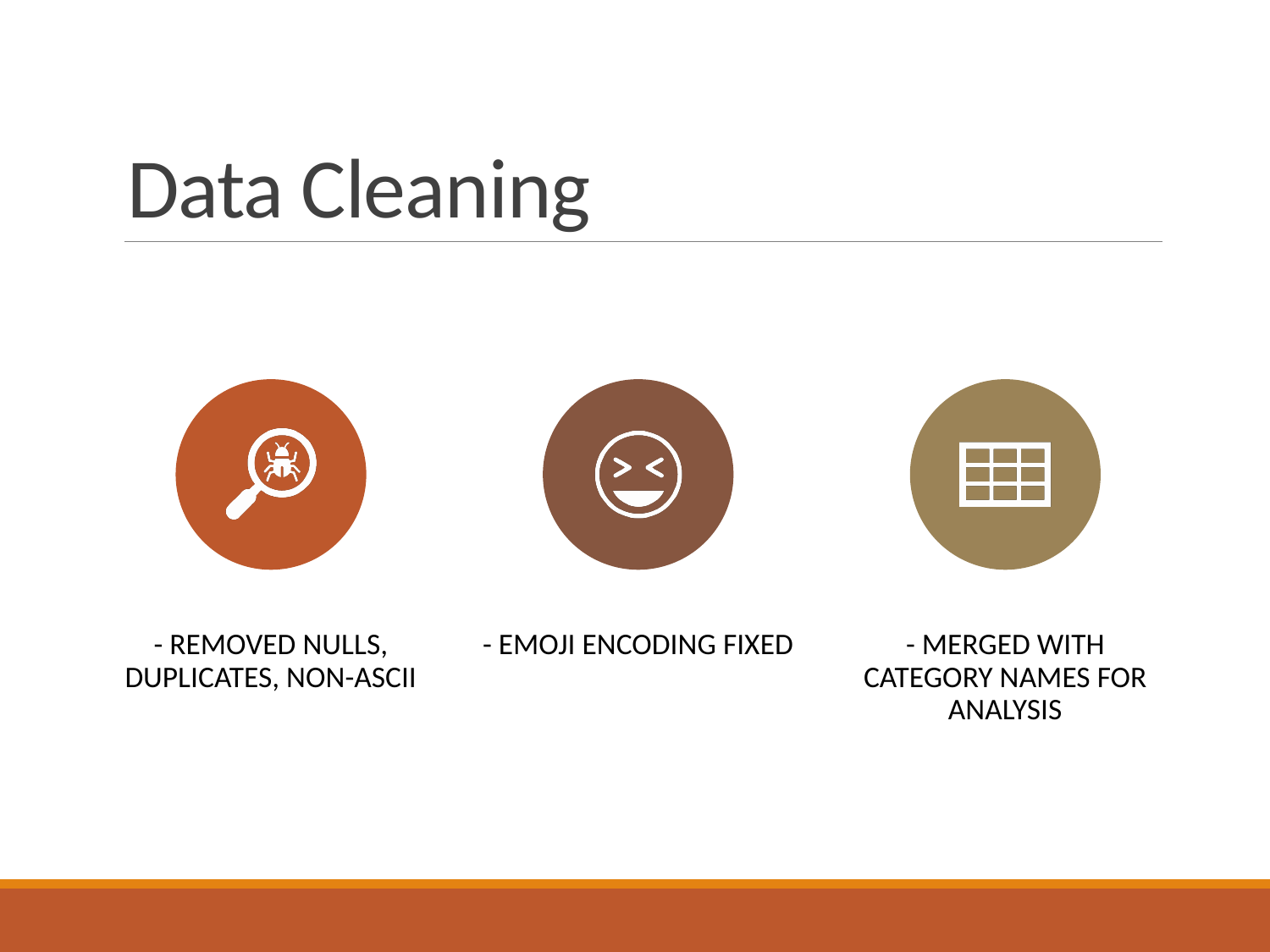

# Data Cleaning
- Removed nulls, duplicates, non-ASCII
- Emoji encoding fixed
- Merged with category names for analysis